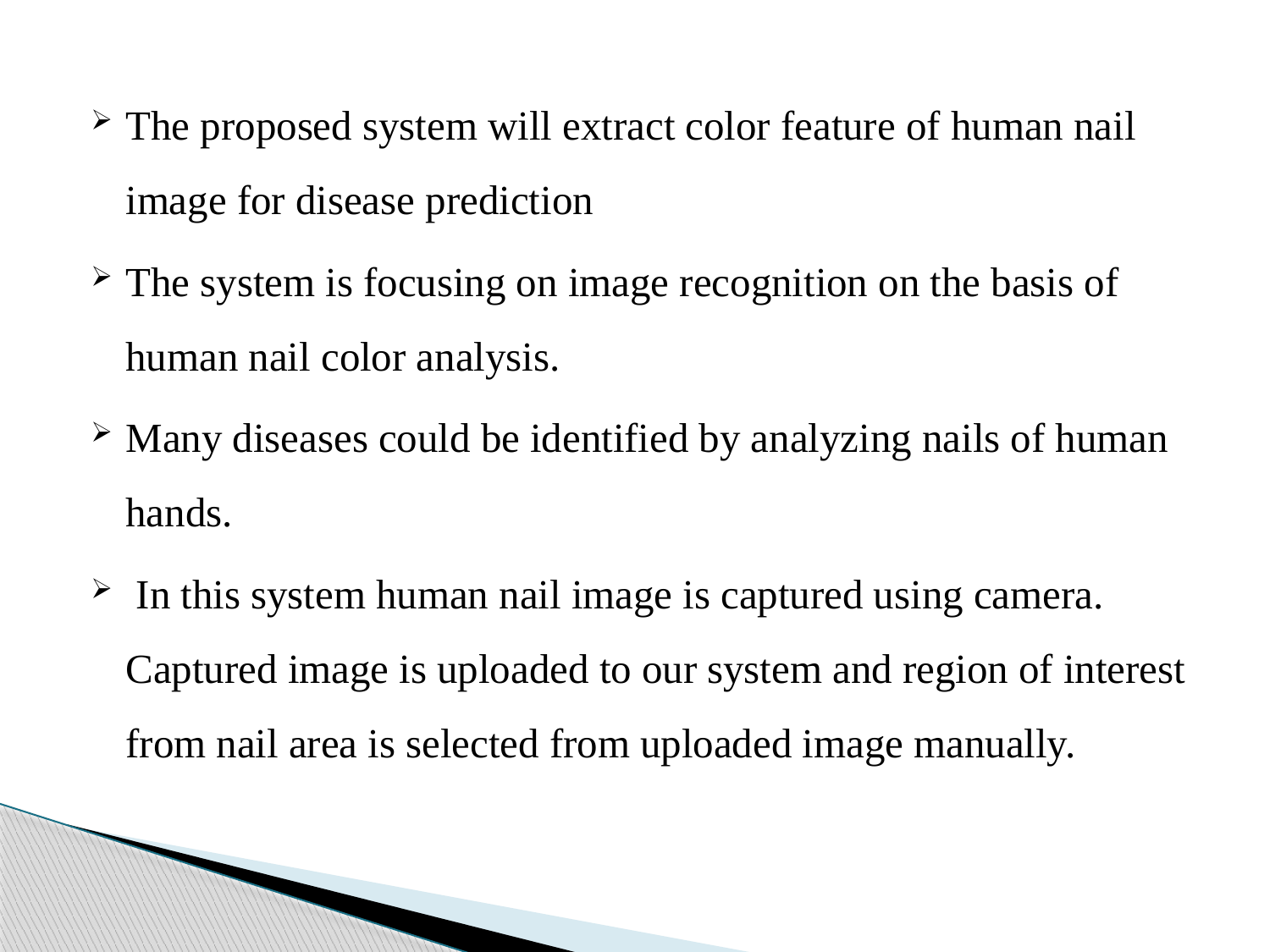

The proposed system will extract color feature of human nail image for disease prediction
The system is focusing on image recognition on the basis of human nail color analysis.
Many diseases could be identified by analyzing nails of human hands.
 In this system human nail image is captured using camera. Captured image is uploaded to our system and region of interest from nail area is selected from uploaded image manually.